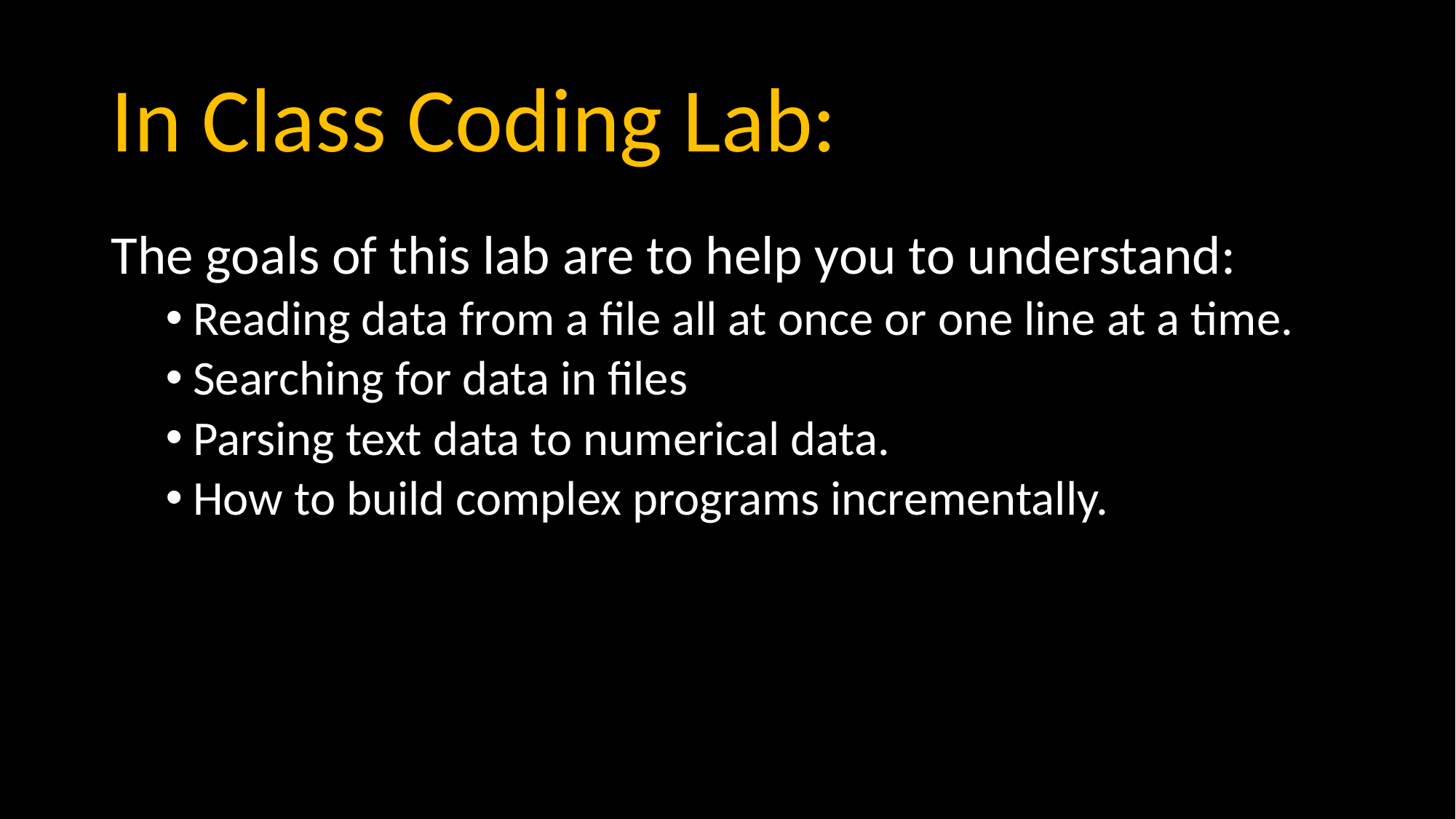

# In Class Coding Lab:
The goals of this lab are to help you to understand:
Reading data from a file all at once or one line at a time.
Searching for data in files
Parsing text data to numerical data.
How to build complex programs incrementally.